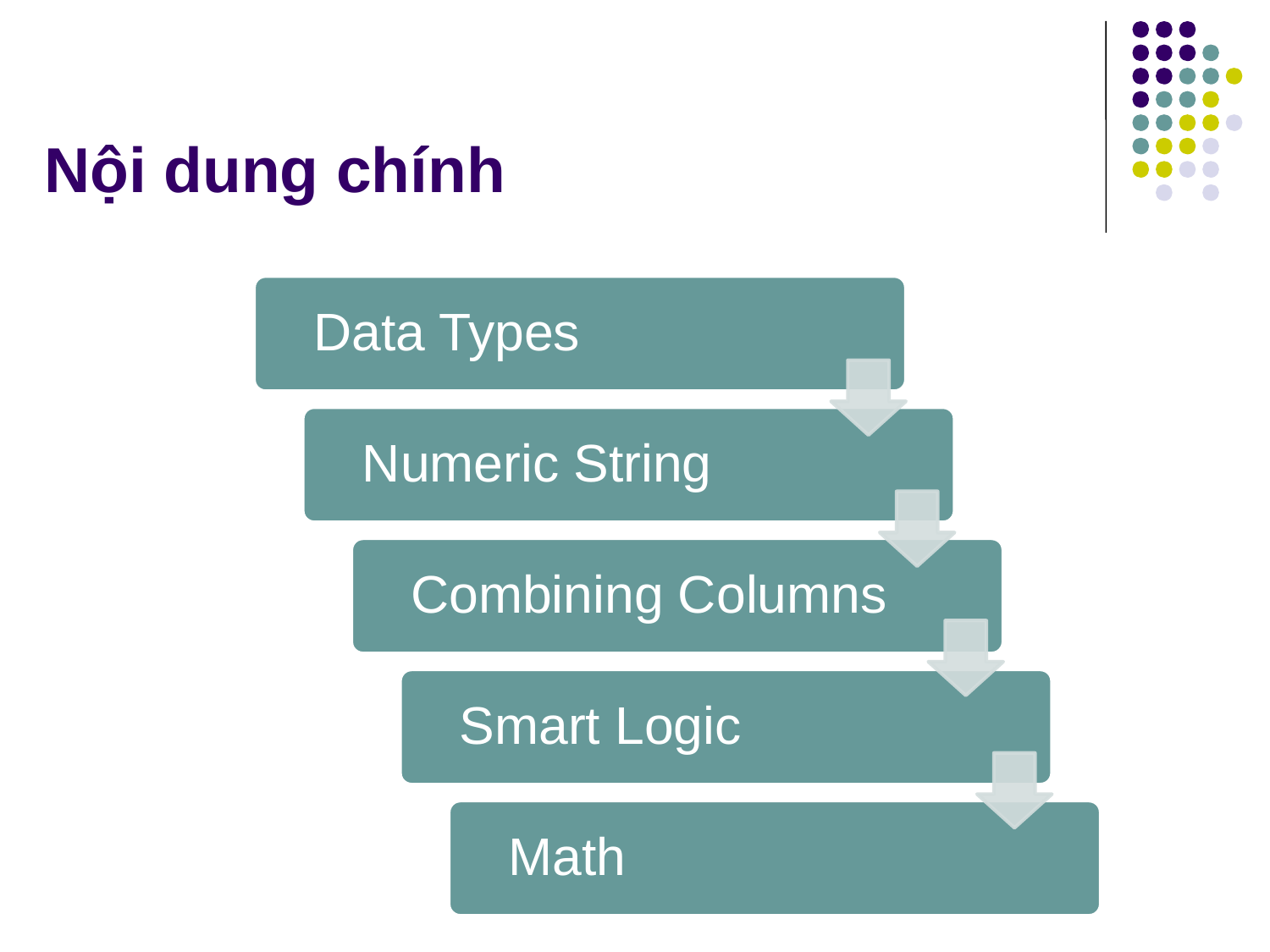

# Nội dung chính
Data Types
Numeric String
Combining Columns
Smart Logic
Math